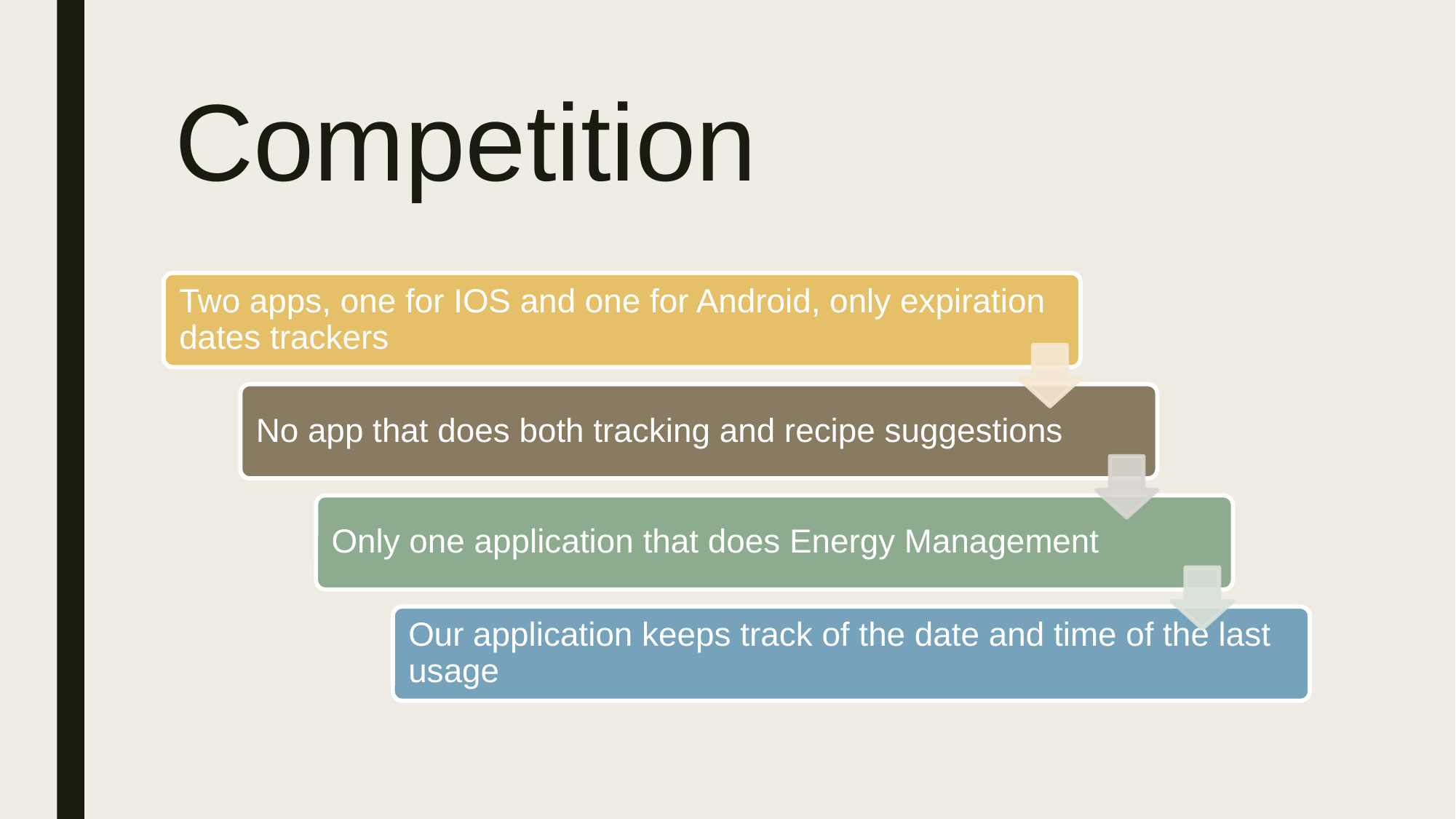

# Competition
Two apps, one for IOS and one for Android, only expiration dates trackers
No app that does both tracking and recipe suggestions
Only one application that does Energy Management
Our application keeps track of the date and time of the last usage